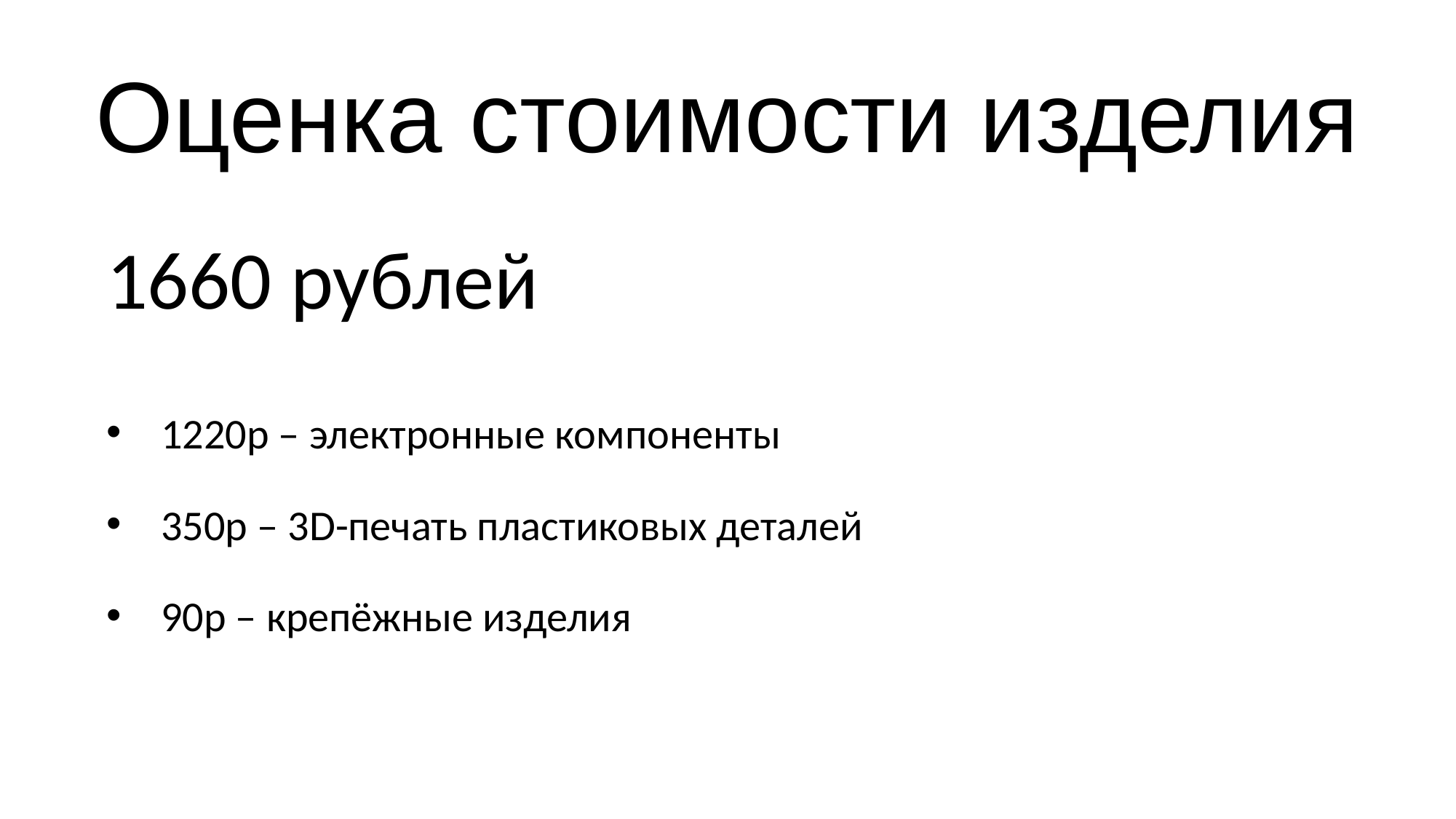

# Оценка стоимости изделия
1660 рублей
1220р – электронные компоненты
350р – 3D-печать пластиковых деталей
90р – крепёжные изделия